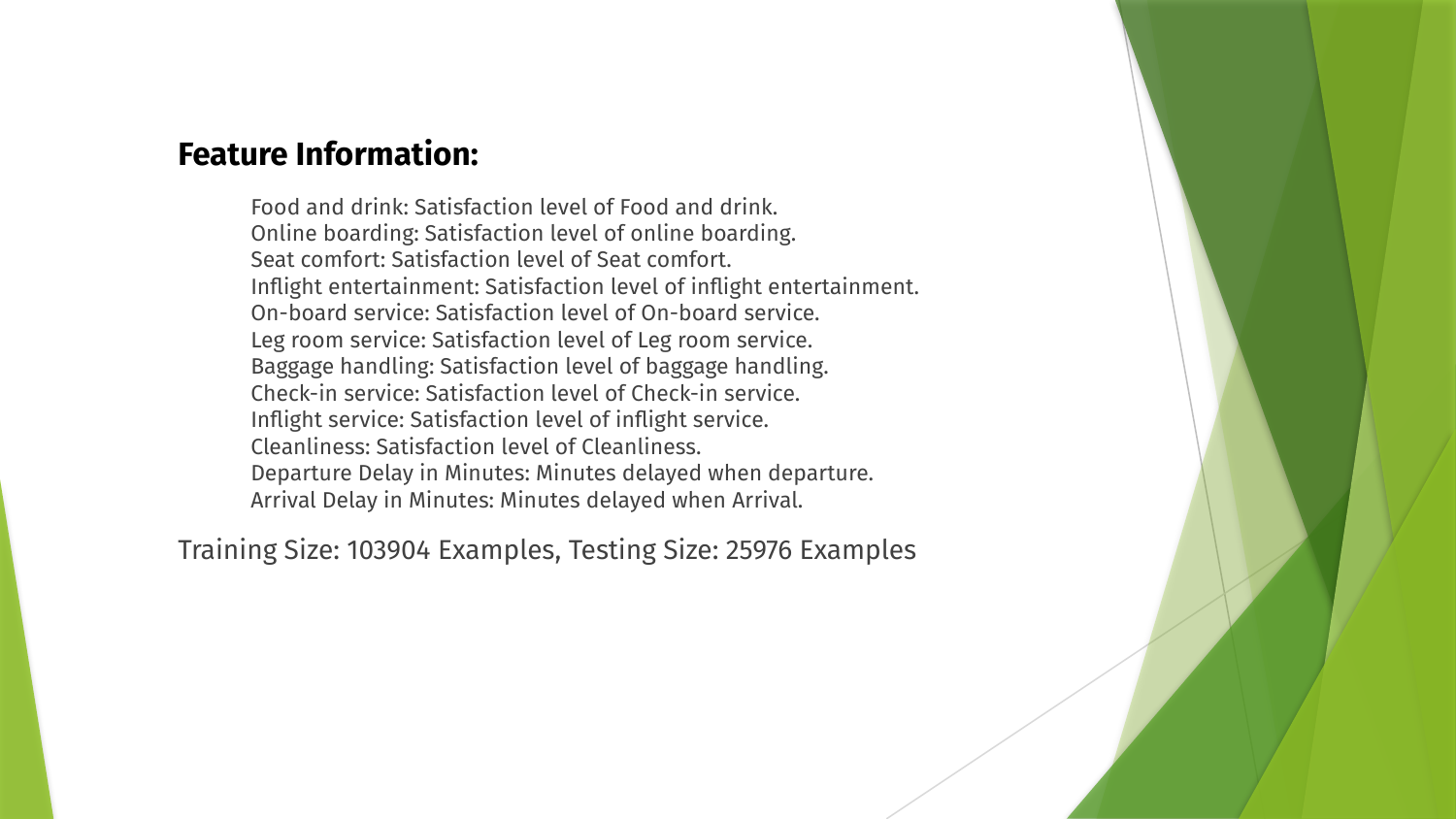

Feature Information:
Food and drink: Satisfaction level of Food and drink.
Online boarding: Satisfaction level of online boarding.
Seat comfort: Satisfaction level of Seat comfort.
Inflight entertainment: Satisfaction level of inflight entertainment.
On-board service: Satisfaction level of On-board service.
Leg room service: Satisfaction level of Leg room service.
Baggage handling: Satisfaction level of baggage handling.
Check-in service: Satisfaction level of Check-in service.
Inflight service: Satisfaction level of inflight service.
Cleanliness: Satisfaction level of Cleanliness.
Departure Delay in Minutes: Minutes delayed when departure.
Arrival Delay in Minutes: Minutes delayed when Arrival.
Training Size: 103904 Examples, Testing Size: 25976 Examples
# Description of DataSet